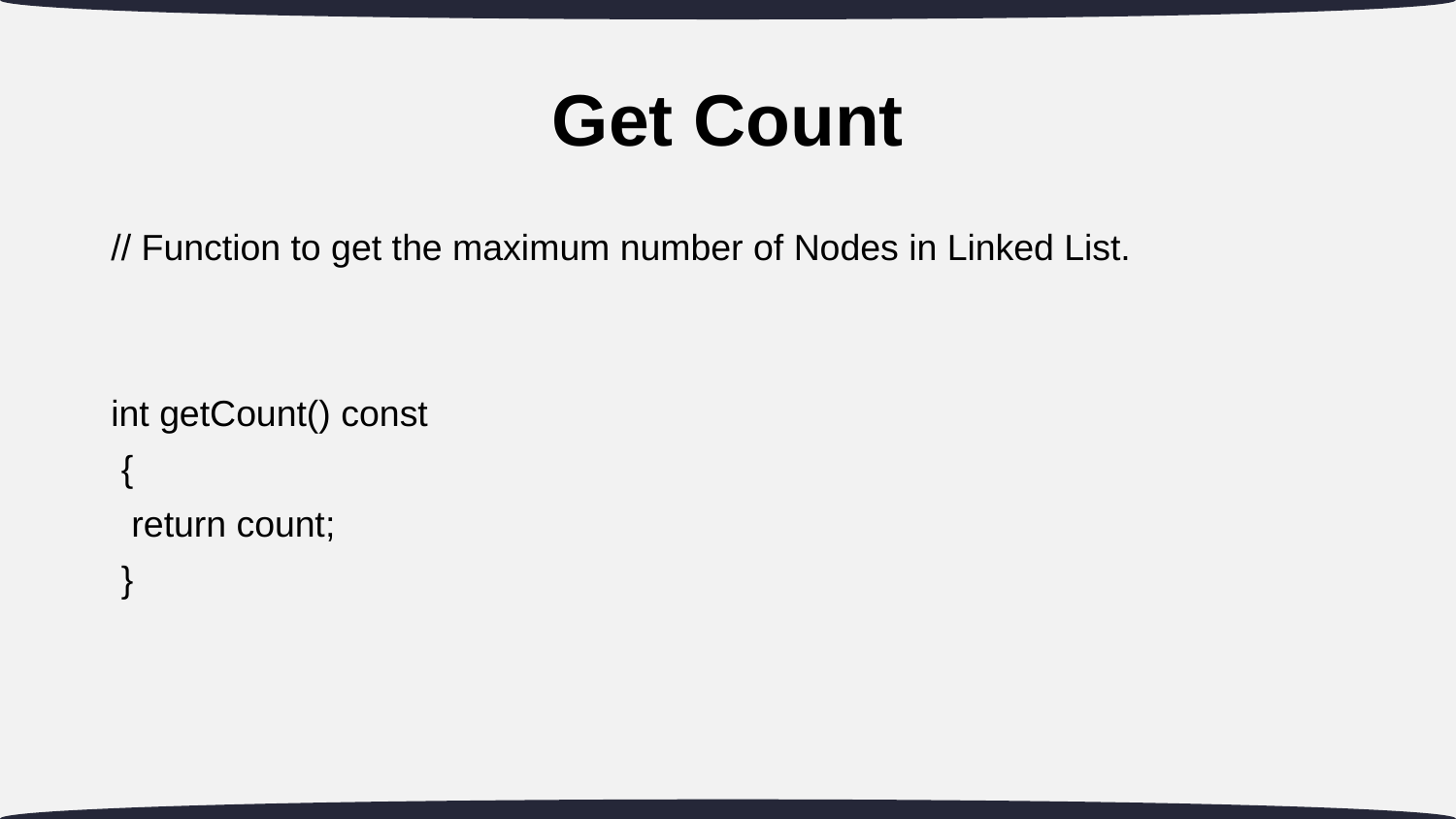

# Get Count
// Function to get the maximum number of Nodes in Linked List.

int getCount() const
 {
  return count;
 }